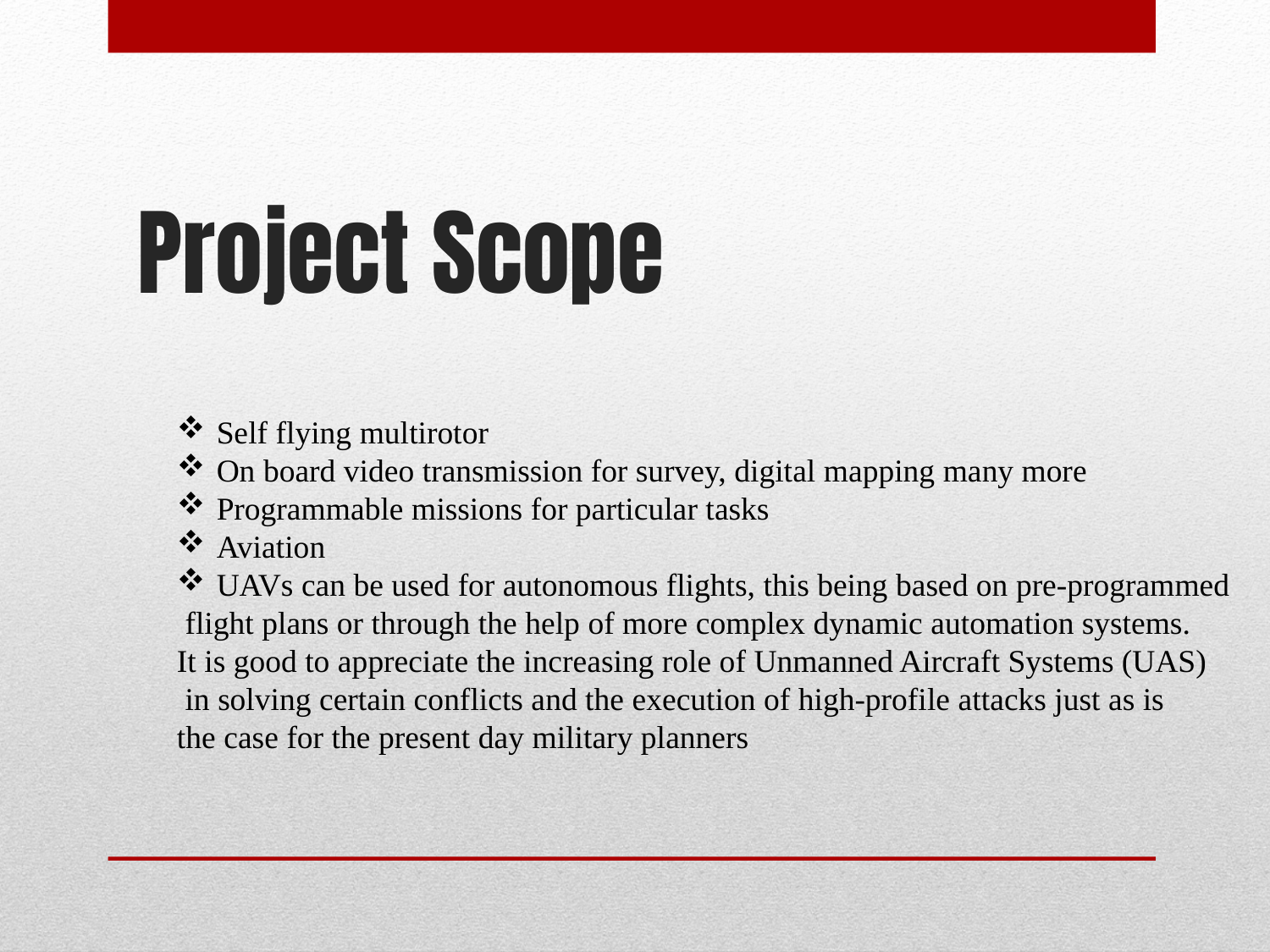

# Project Scope
Self flying multirotor
On board video transmission for survey, digital mapping many more
Programmable missions for particular tasks
Aviation
UAVs can be used for autonomous flights, this being based on pre-programmed
 flight plans or through the help of more complex dynamic automation systems.
It is good to appreciate the increasing role of Unmanned Aircraft Systems (UAS)
 in solving certain conflicts and the execution of high-profile attacks just as is
the case for the present day military planners